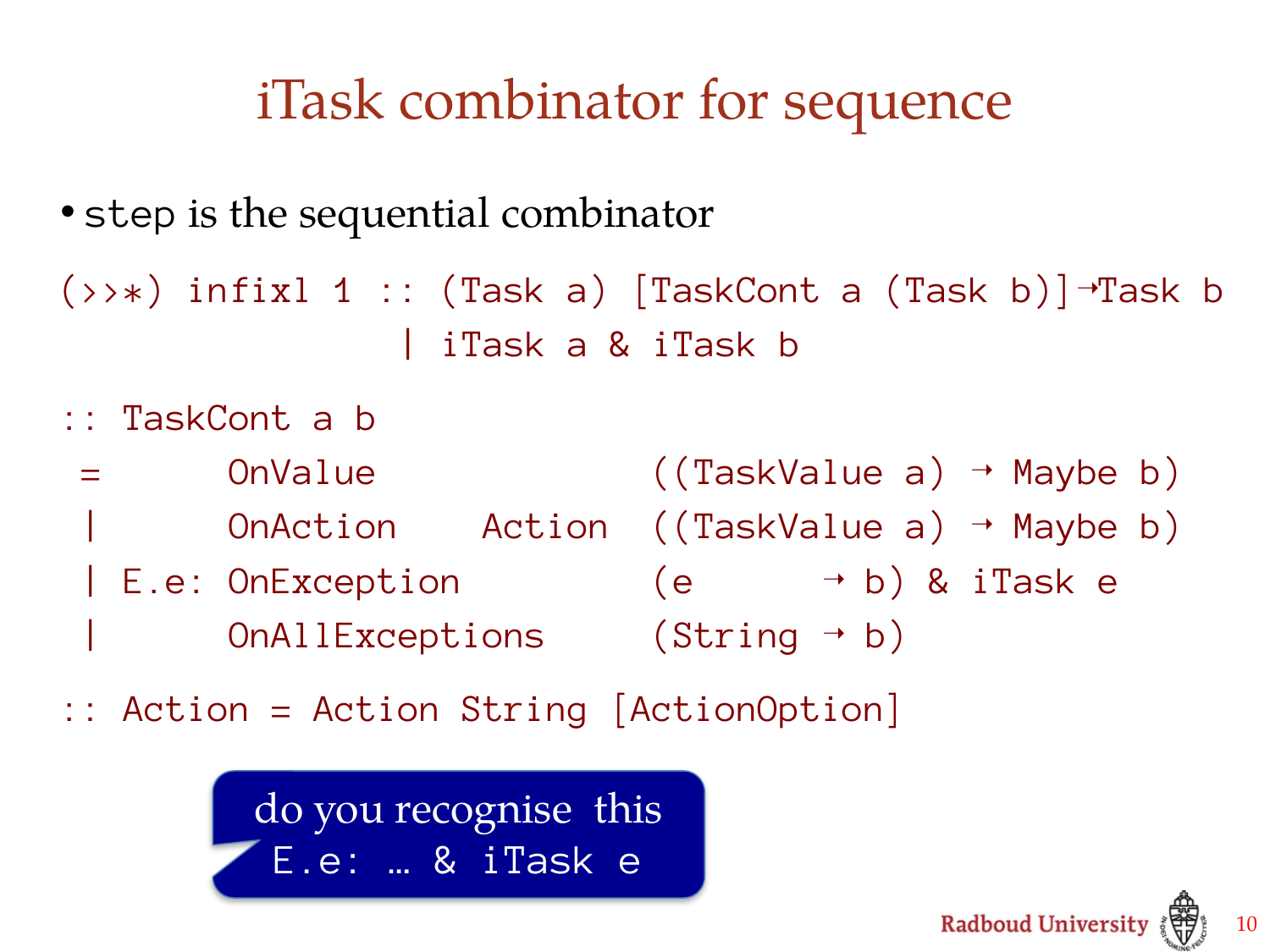

# iTask combinator for sequence
step is the sequential combinator

(>>*) infixl 1 :: (Task a) [TaskCont a (Task b)]➝Task b
                | iTask a & iTask b

﻿:: TaskCont a b
 =      OnValue             ((TaskValue a) ➝ Maybe b)
 |      OnAction    Action  ((TaskValue a) ➝ Maybe b)
 | E.e: OnException         (e      ➝ b) & iTask e
 |      OnAllExceptions     (String ➝ b)

﻿:: Action = Action String [ActionOption]
do you recognise  this
E.e: … & iTask e
10